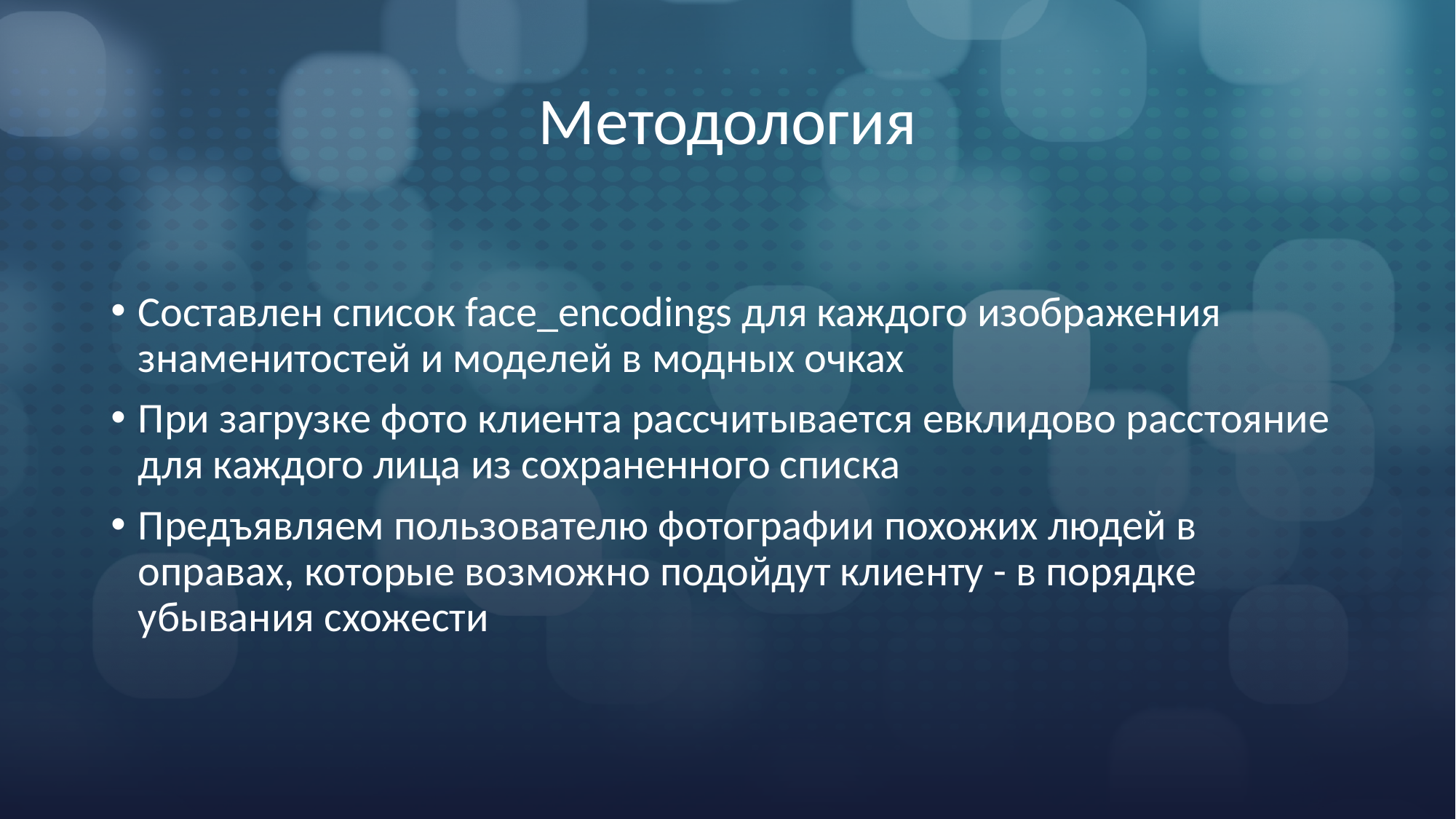

# Методология

Составлен список face_encodings для каждого изображения знаменитостей и моделей в модных очках
При загрузке фото клиента рассчитывается евклидово расстояние для каждого лица из сохраненного списка
Предъявляем пользователю фотографии похожих людей в оправах, которые возможно подойдут клиенту - в порядке убывания схожести